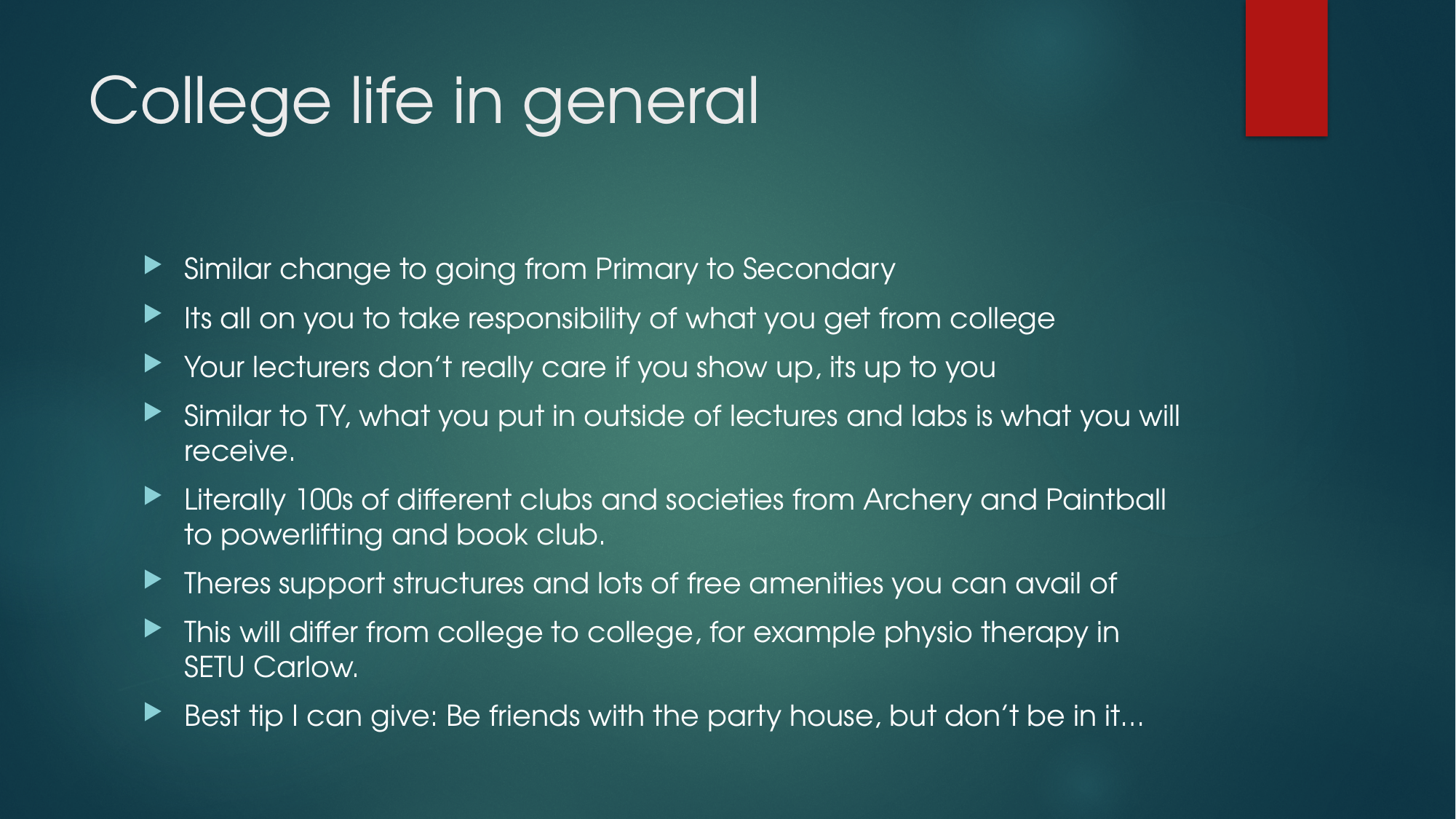

# College life in general
Similar change to going from Primary to Secondary
Its all on you to take responsibility of what you get from college
Your lecturers don’t really care if you show up, its up to you
Similar to TY, what you put in outside of lectures and labs is what you will receive.
Literally 100s of different clubs and societies from Archery and Paintball to powerlifting and book club.
Theres support structures and lots of free amenities you can avail of
This will differ from college to college, for example physio therapy in SETU Carlow.
Best tip I can give: Be friends with the party house, but don’t be in it…